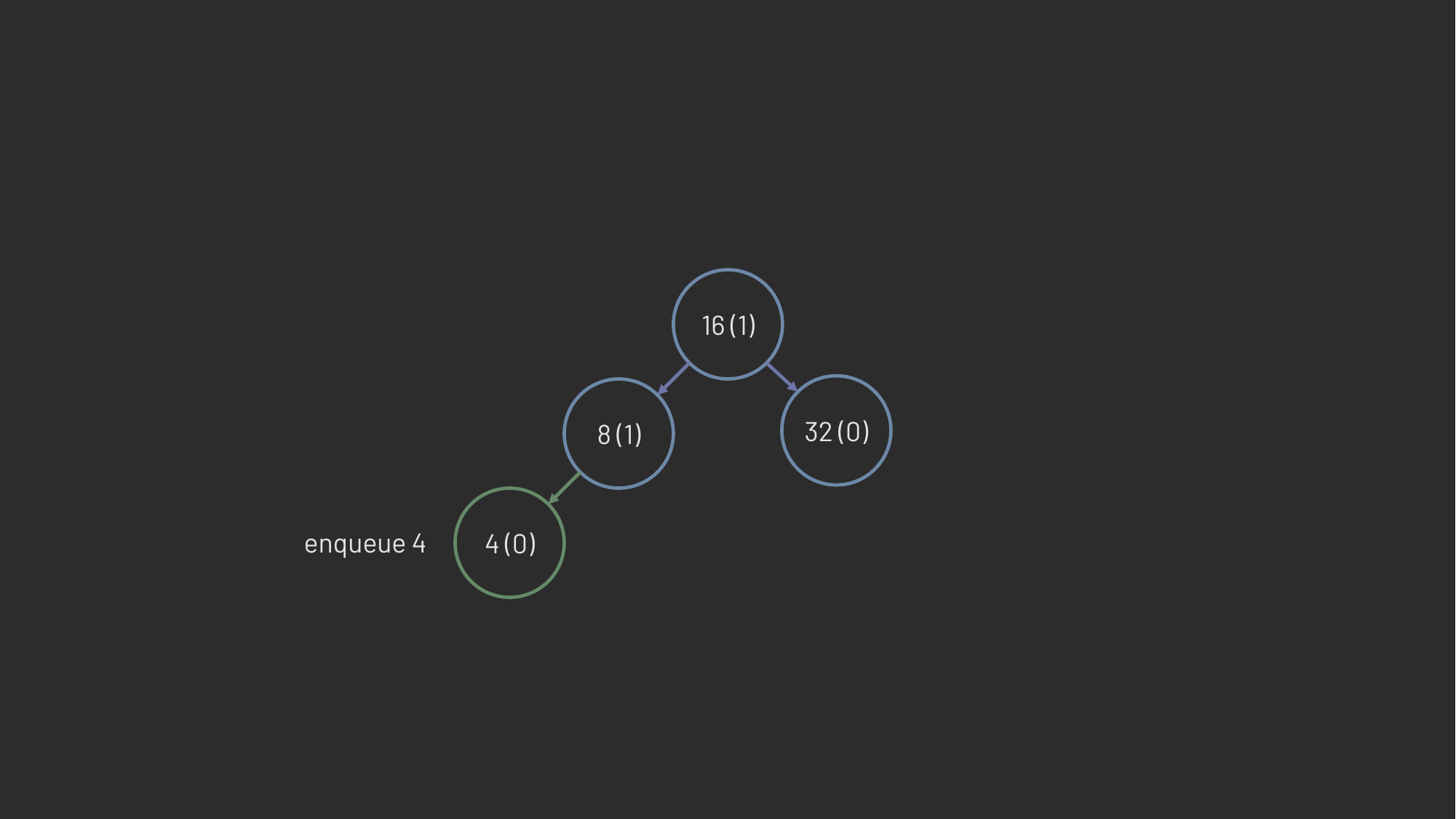

16 (1)
32 (0)
8 (1)
4 (0)
enqueue 4